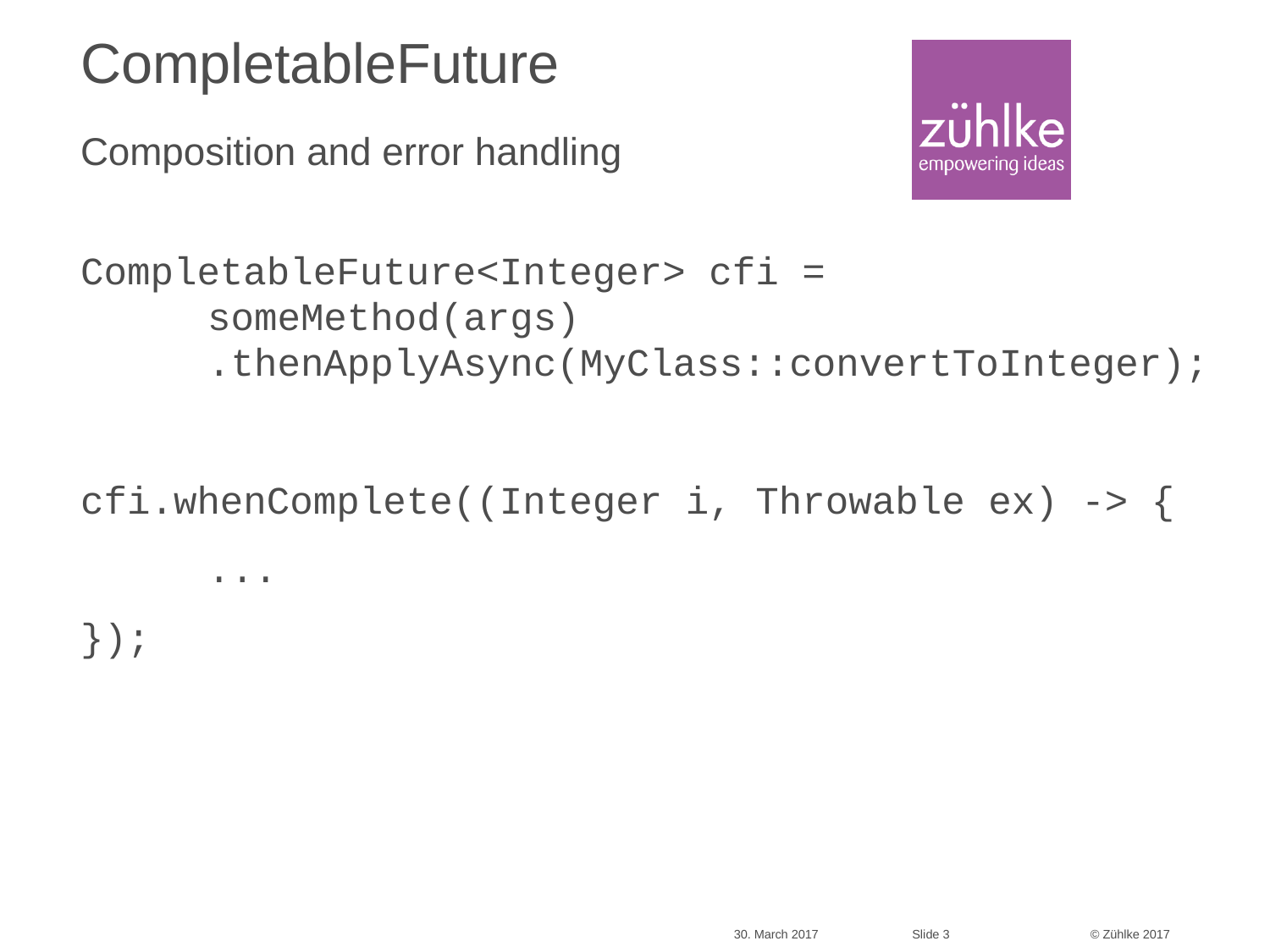

# CompletableFuture
Composition and error handling
CompletableFuture<Integer> cfi =
	someMethod(args)
	.thenApplyAsync(MyClass::convertToInteger);

cfi.whenComplete((Integer i, Throwable ex) -> {
	...
});